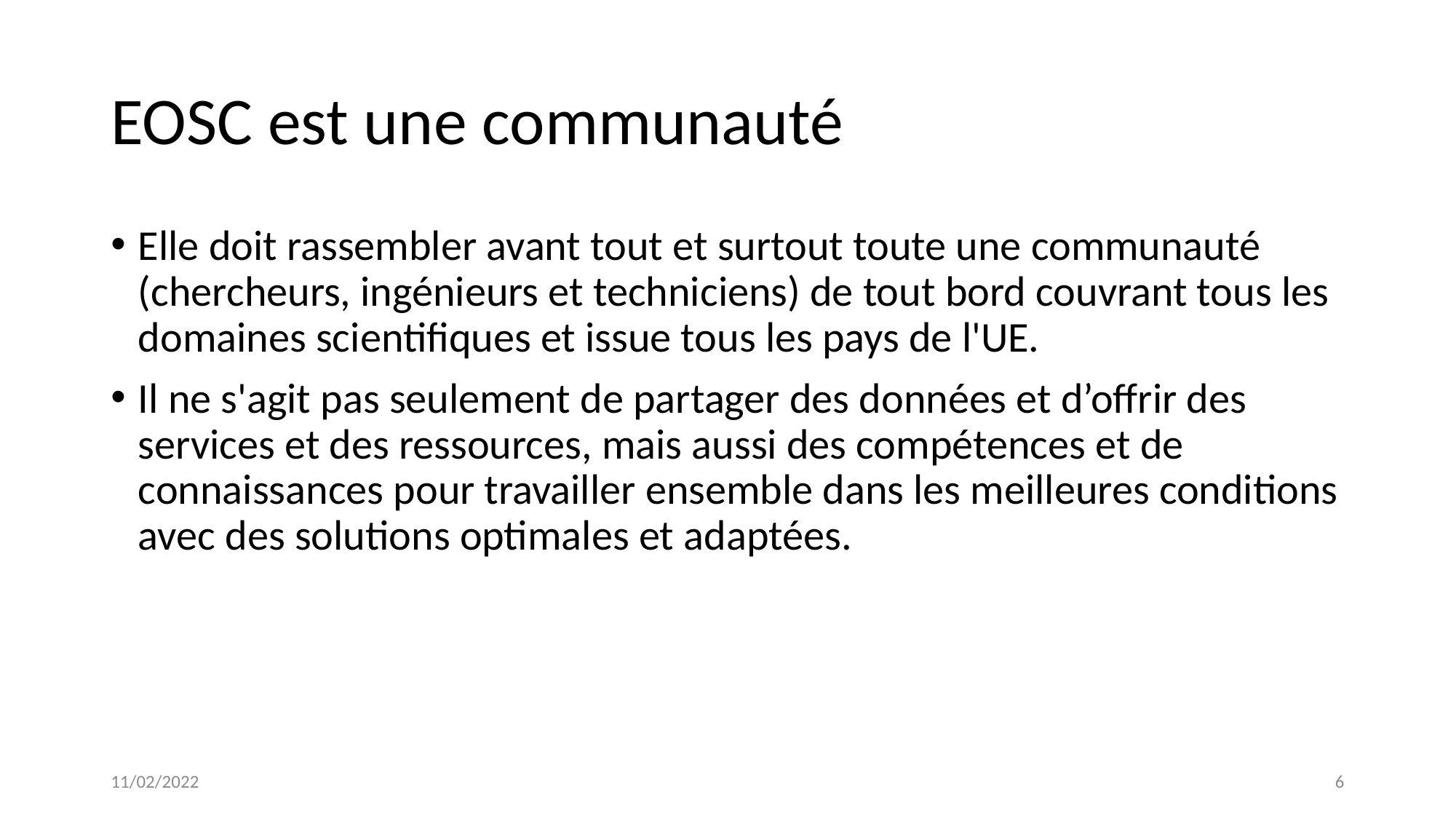

# EOSC est une communauté
Elle doit rassembler avant tout et surtout toute une communauté (chercheurs, ingénieurs et techniciens) de tout bord couvrant tous les domaines scientifiques et issue tous les pays de l'UE.
Il ne s'agit pas seulement de partager des données et d’offrir des services et des ressources, mais aussi des compétences et de connaissances pour travailler ensemble dans les meilleures conditions avec des solutions optimales et adaptées.
11/02/2022
6